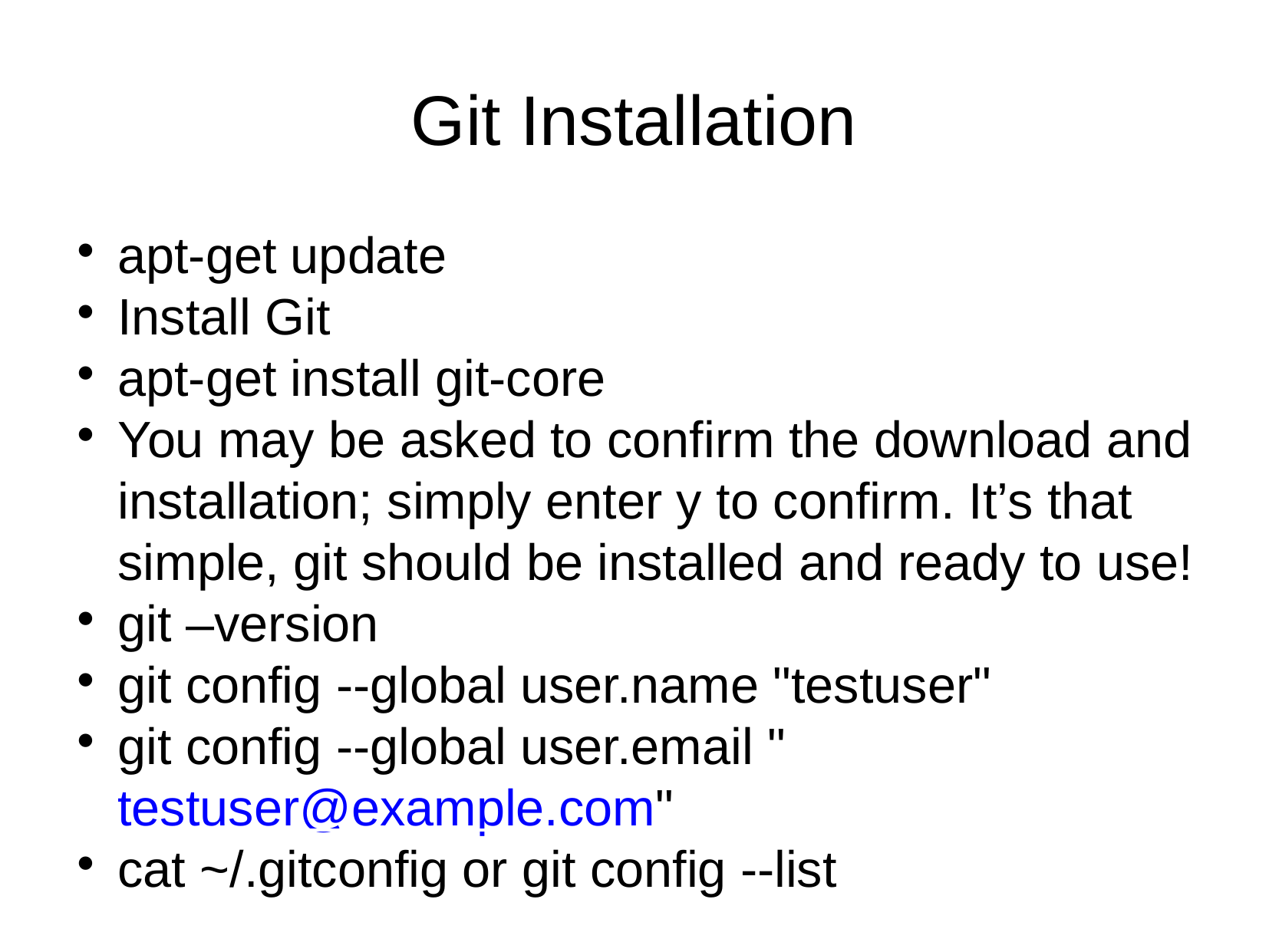

Git Installation
apt-get update
Install Git
apt-get install git-core
You may be asked to confirm the download and installation; simply enter y to confirm. It’s that simple, git should be installed and ready to use!
git –version
git config --global user.name "testuser"
git config --global user.email "testuser@example.com"
cat ~/.gitconfig or git config --list